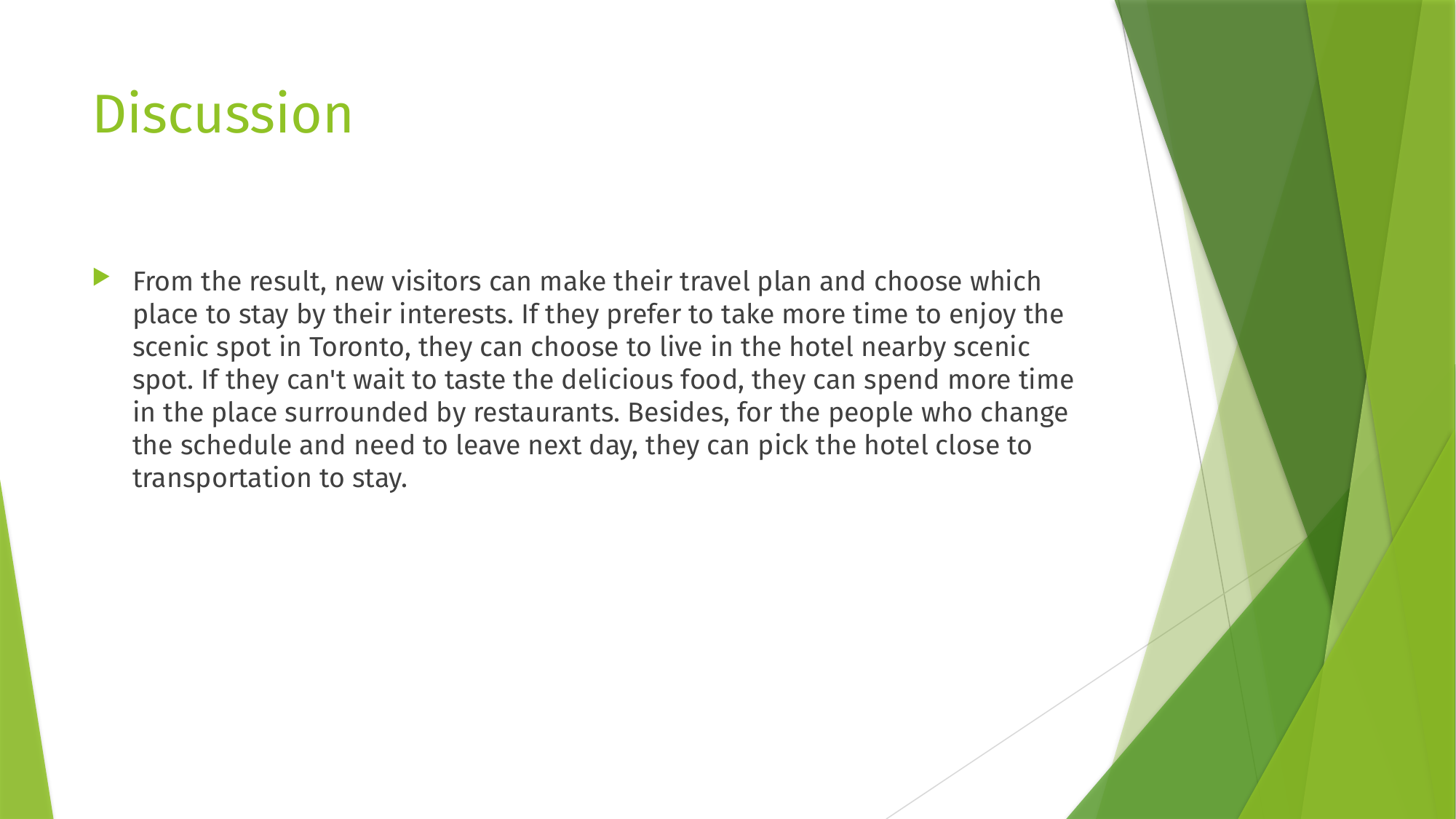

# Discussion
From the result, new visitors can make their travel plan and choose which place to stay by their interests. If they prefer to take more time to enjoy the scenic spot in Toronto, they can choose to live in the hotel nearby scenic spot. If they can't wait to taste the delicious food, they can spend more time in the place surrounded by restaurants. Besides, for the people who change the schedule and need to leave next day, they can pick the hotel close to transportation to stay.